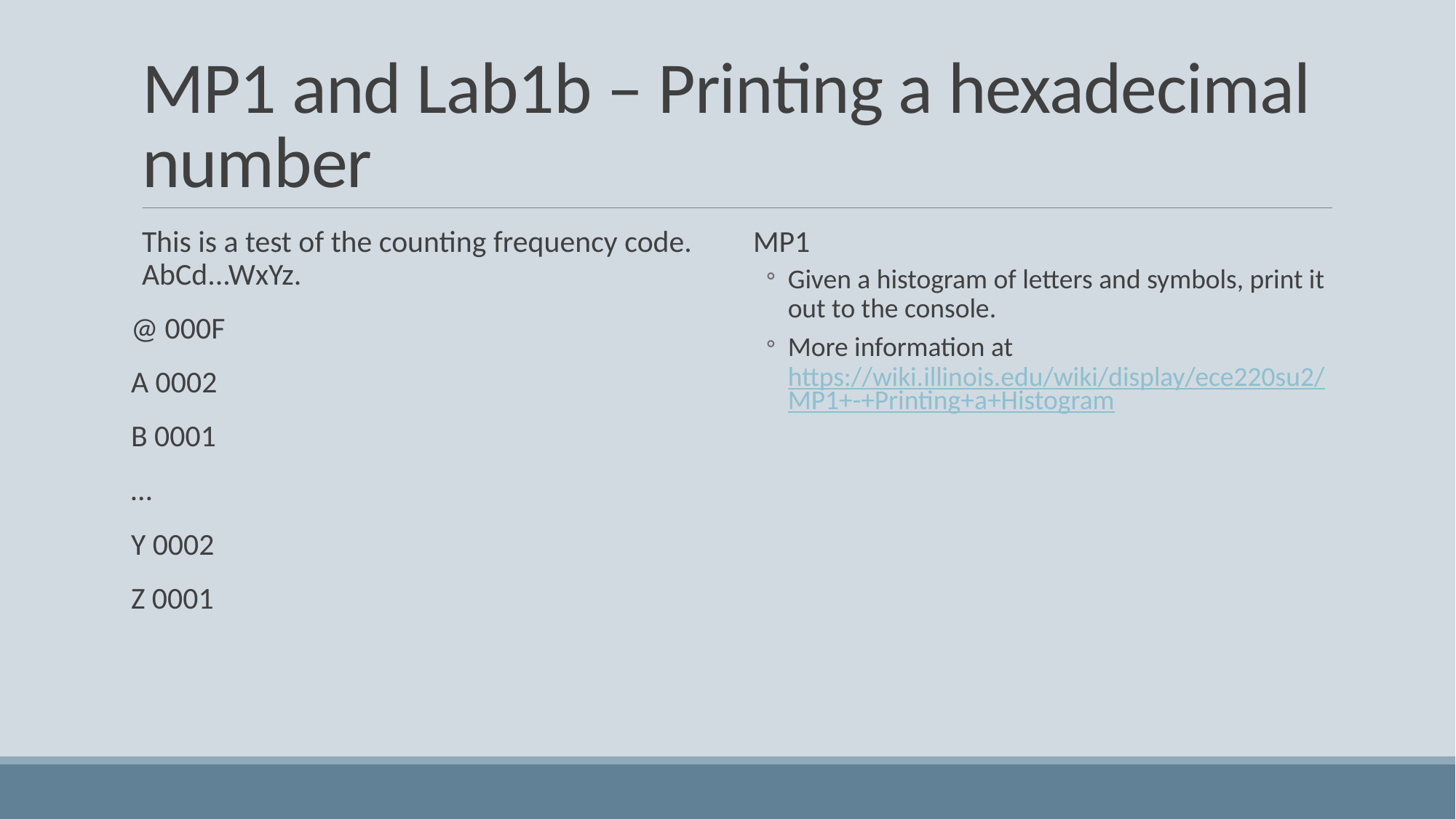

# MP1 and Lab1b – Printing a hexadecimal number
This is a test of the counting frequency code. AbCd...WxYz.
@ 000F
A 0002
B 0001
…
Y 0002
Z 0001
MP1
Given a histogram of letters and symbols, print it out to the console.
More information at https://wiki.illinois.edu/wiki/display/ece220su2/MP1+-+Printing+a+Histogram